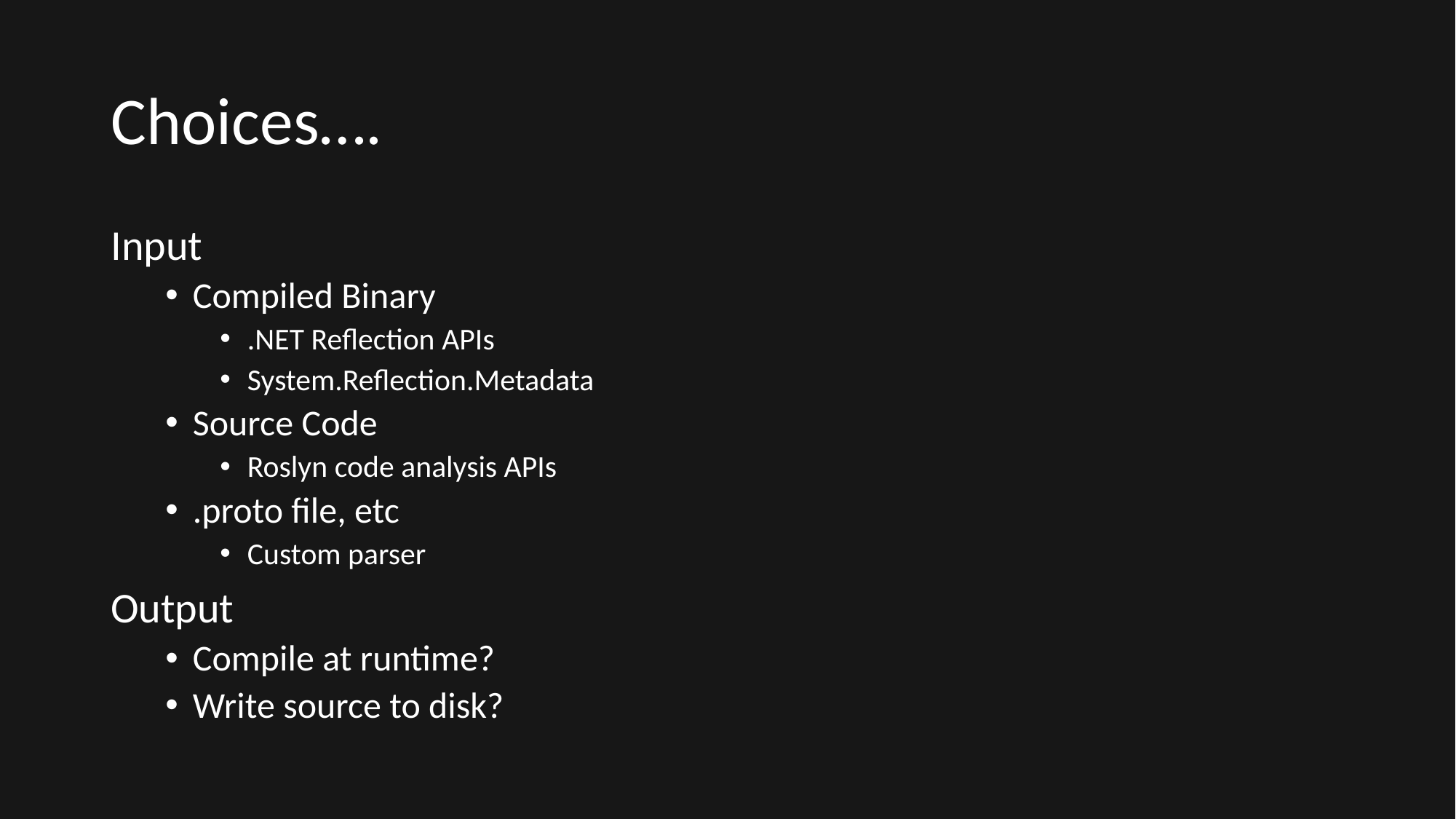

# Choices….
Input
Compiled Binary
.NET Reflection APIs
System.Reflection.Metadata
Source Code
Roslyn code analysis APIs
.proto file, etc
Custom parser
Output
Compile at runtime?
Write source to disk?